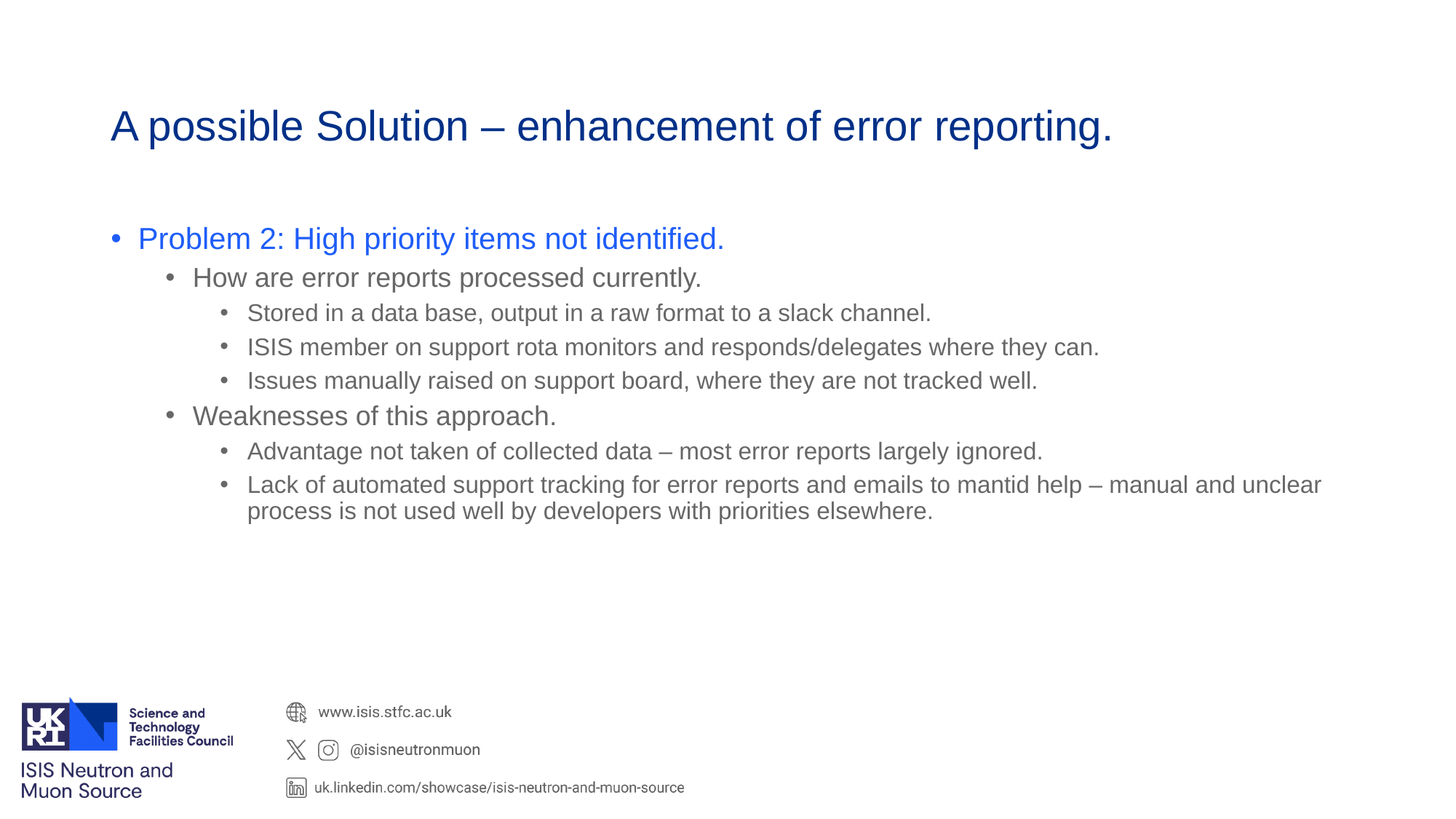

A possible Solution – enhancement of error reporting.
Problem 2: High priority items not identified.
How are error reports processed currently.
Stored in a data base, output in a raw format to a slack channel.
ISIS member on support rota monitors and responds/delegates where they can.
Issues manually raised on support board, where they are not tracked well.
Weaknesses of this approach.
Advantage not taken of collected data – most error reports largely ignored.
Lack of automated support tracking for error reports and emails to mantid help – manual and unclear process is not used well by developers with priorities elsewhere.